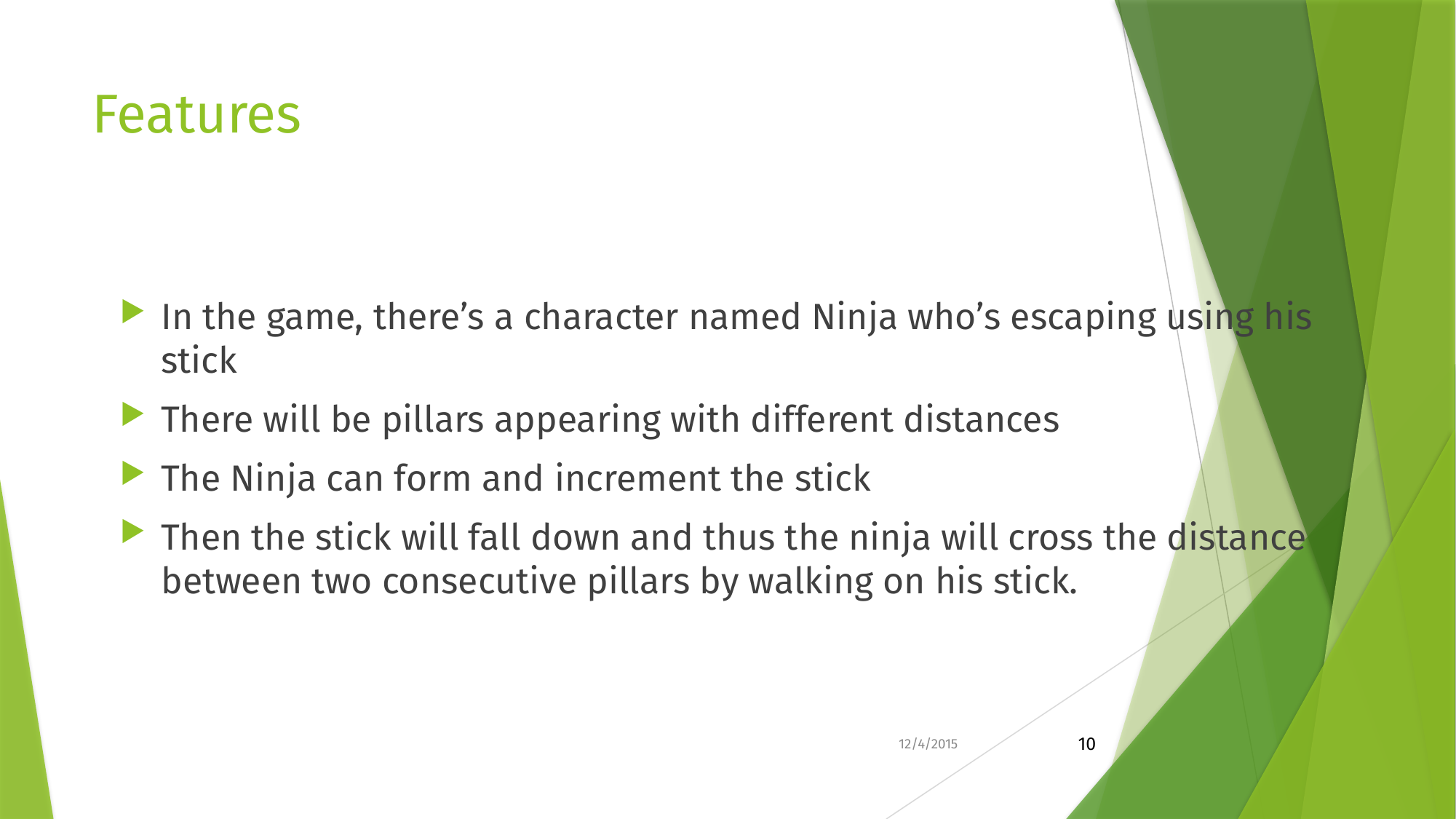

# Features
In the game, there’s a character named Ninja who’s escaping using his stick
There will be pillars appearing with different distances
The Ninja can form and increment the stick
Then the stick will fall down and thus the ninja will cross the distance between two consecutive pillars by walking on his stick.
12/4/2015
10